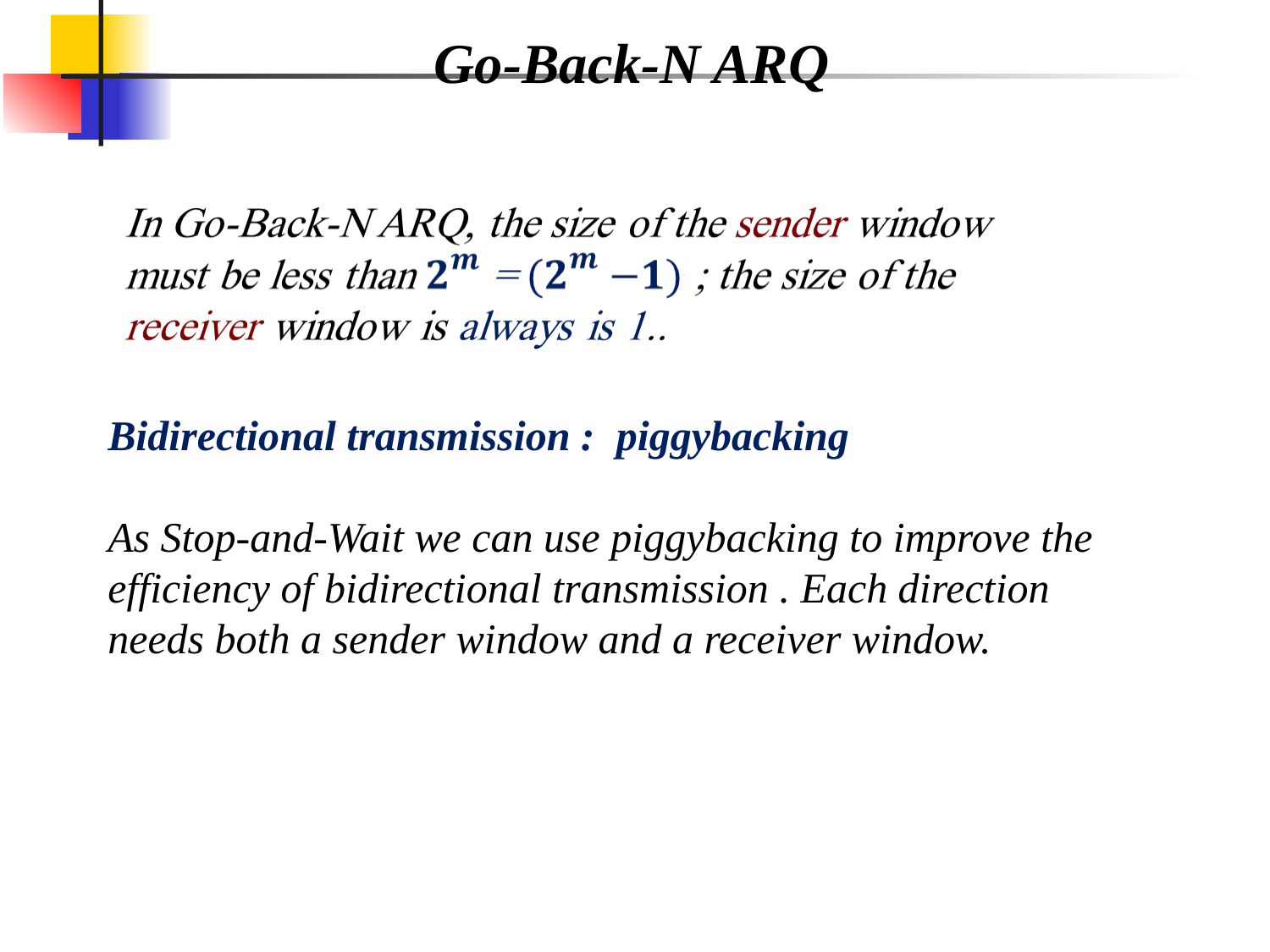

Go-Back-N ARQ

Bidirectional transmission :  piggybacking

As Stop-and-Wait we can use piggybacking to improve the efficiency of bidirectional transmission . Each direction needs both a sender window and a receiver window.